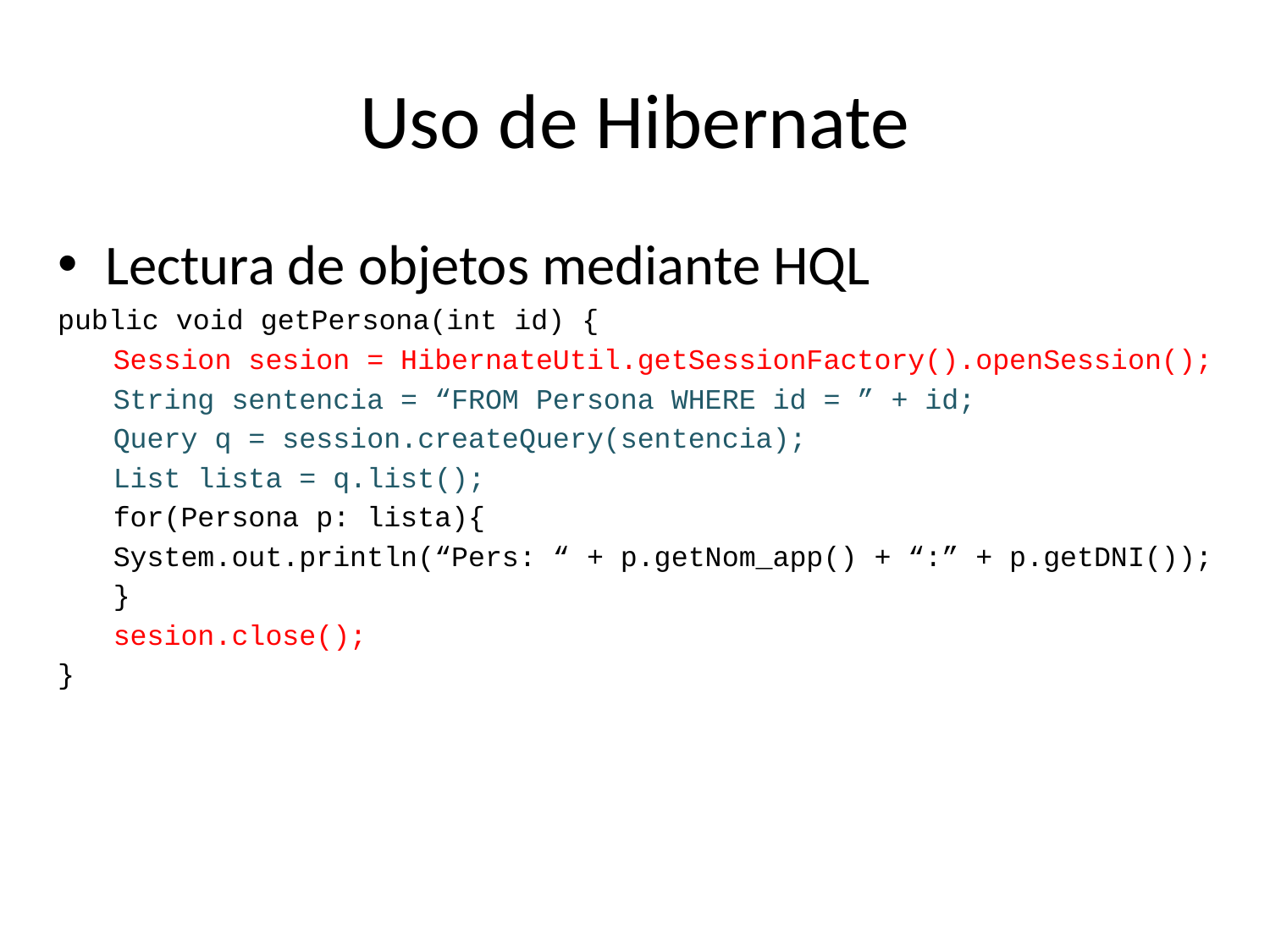

# Uso de Hibernate
Lectura de objetos mediante HQL
public void getPersona(int id) {
Session sesion = HibernateUtil.getSessionFactory().openSession();
String sentencia = “FROM Persona WHERE id = ” + id;
Query q = session.createQuery(sentencia);
List lista = q.list();
for(Persona p: lista){
System.out.println(“Pers: “ + p.getNom_app() + “:” + p.getDNI());
}
sesion.close();
}